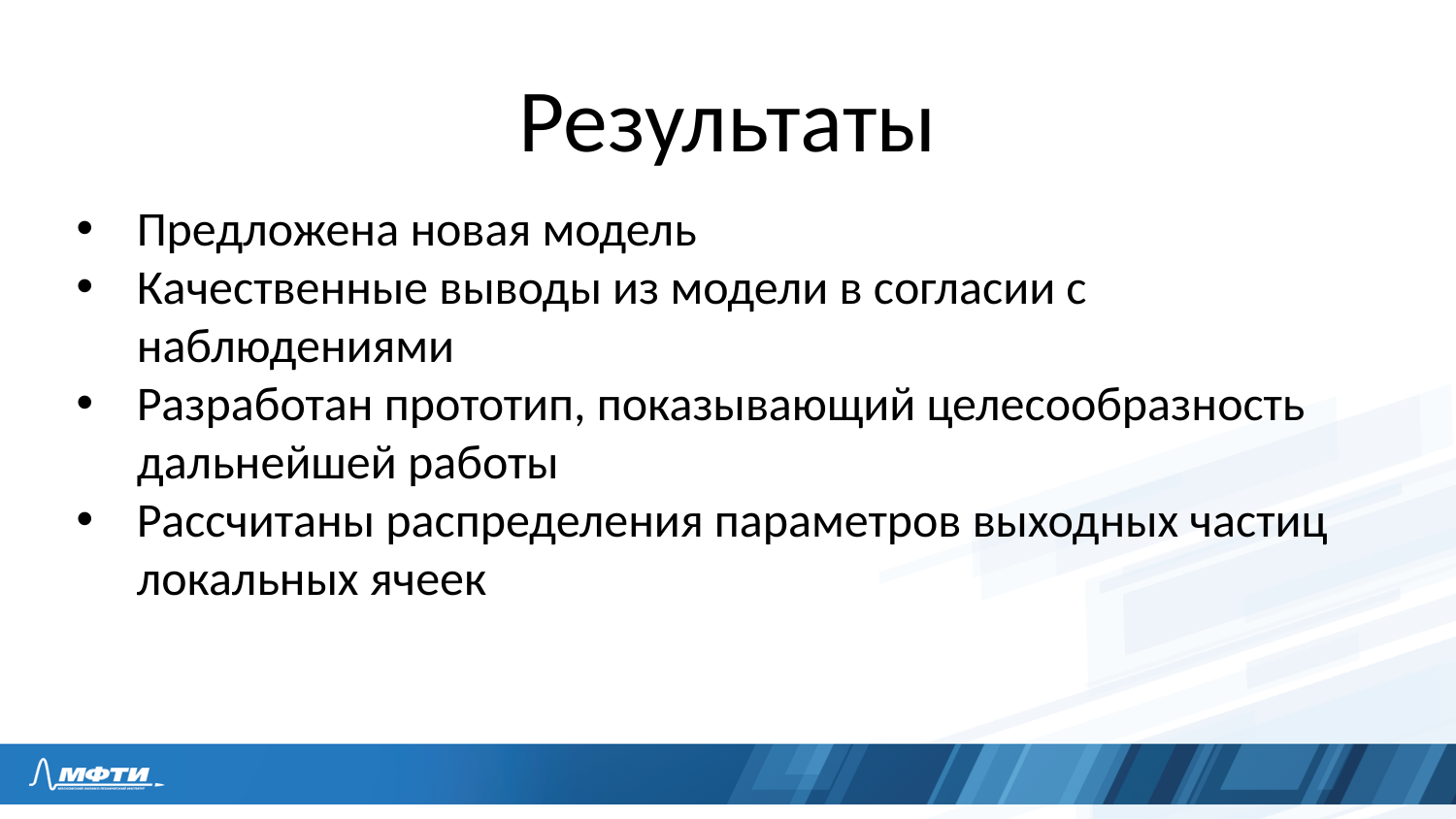

Результаты
Предложена новая модель
Качественные выводы из модели в согласии с наблюдениями
Разработан прототип, показывающий целесообразность дальнейшей работы
Рассчитаны распределения параметров выходных частиц локальных ячеек